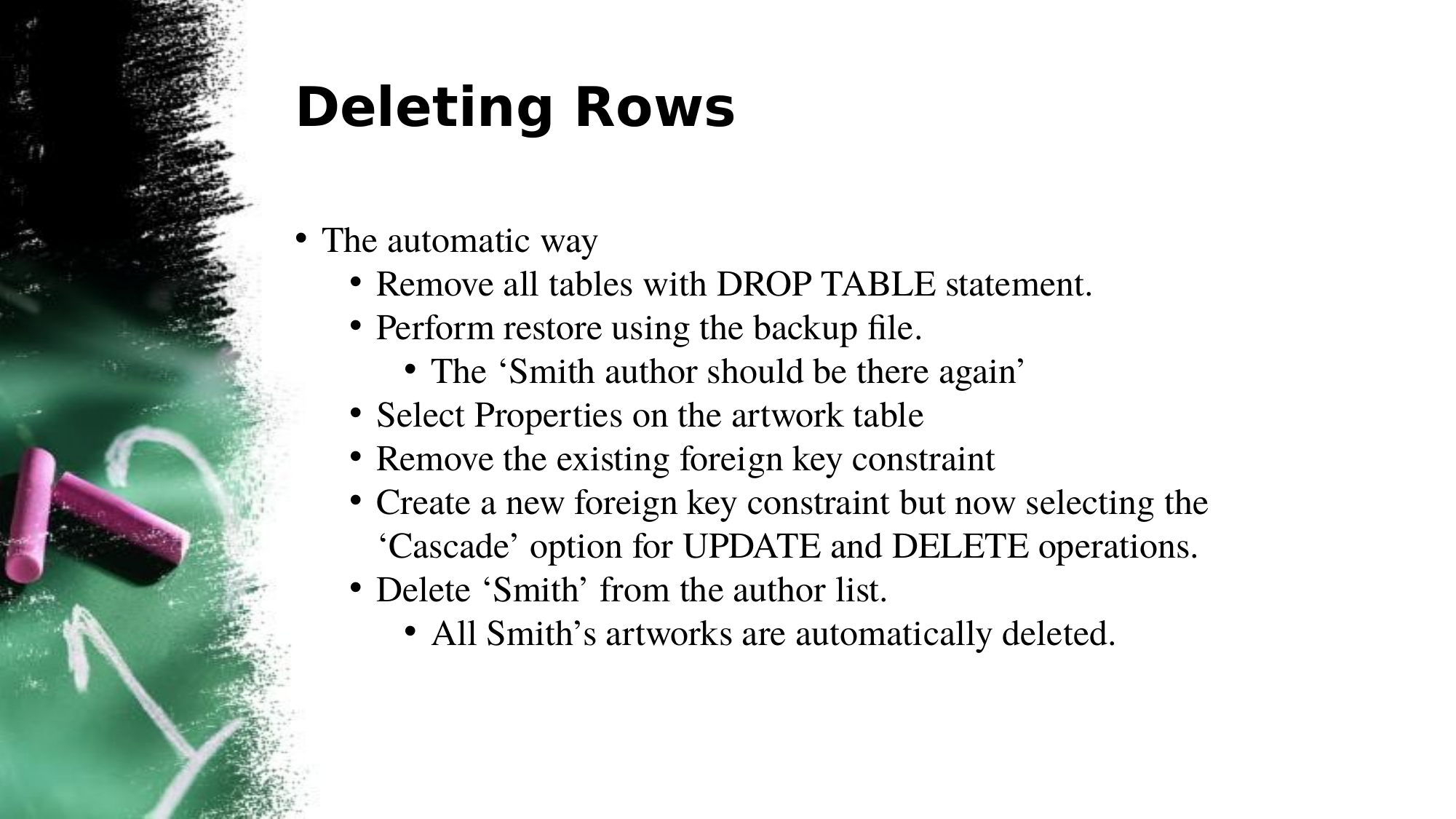

# Deleting Rows
The automatic way
Remove all tables with DROP TABLE statement.
Perform restore using the backup file.
The ‘Smith author should be there again’
Select Properties on the artwork table
Remove the existing foreign key constraint
Create a new foreign key constraint but now selecting the ‘Cascade’ option for UPDATE and DELETE operations.
Delete ‘Smith’ from the author list.
All Smith’s artworks are automatically deleted.